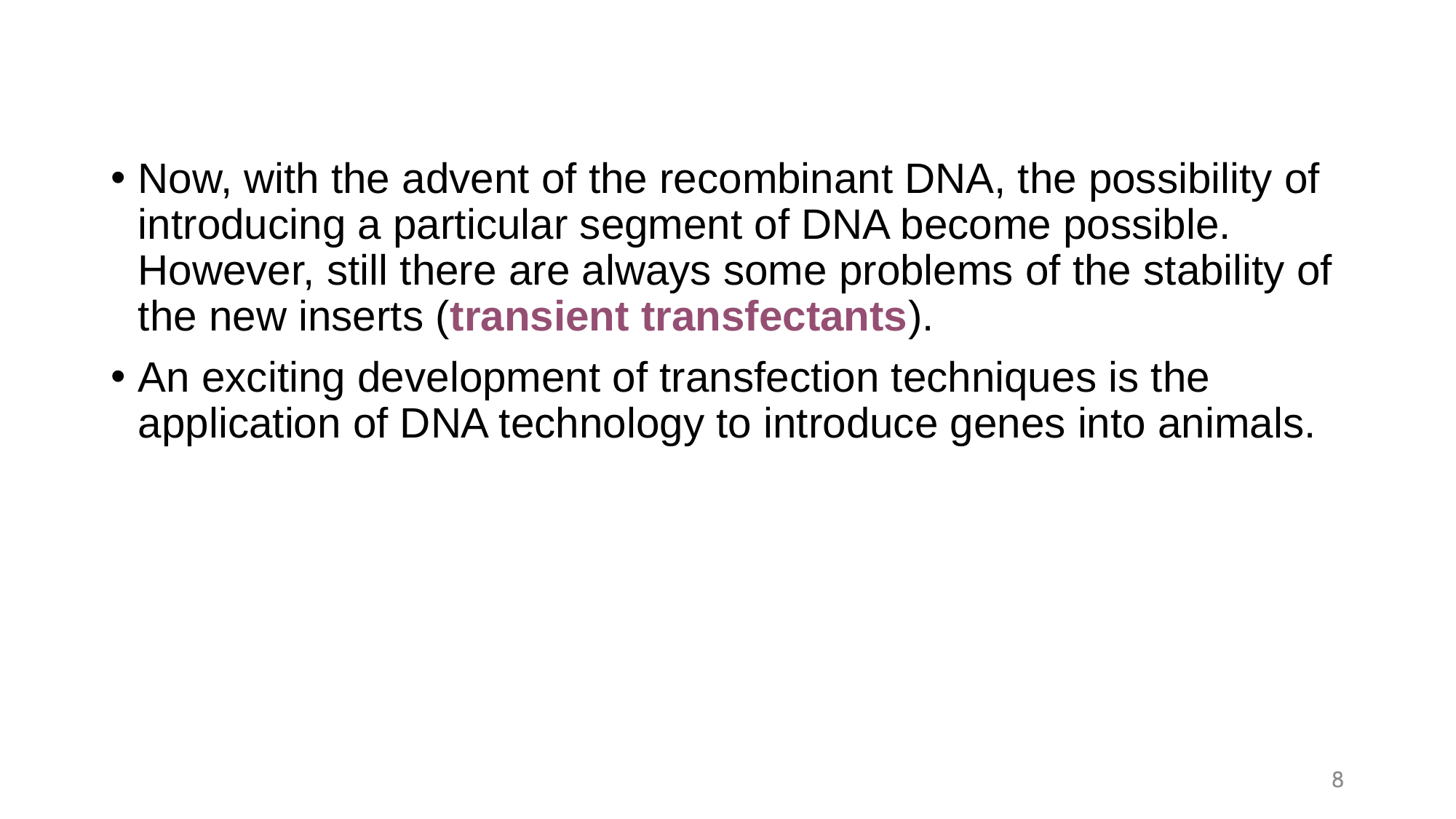

#
Now, with the advent of the recombinant DNA, the possibility of introducing a particular segment of DNA become possible. However, still there are always some problems of the stability of the new inserts (transient transfectants).
An exciting development of transfection techniques is the application of DNA technology to introduce genes into animals.

8